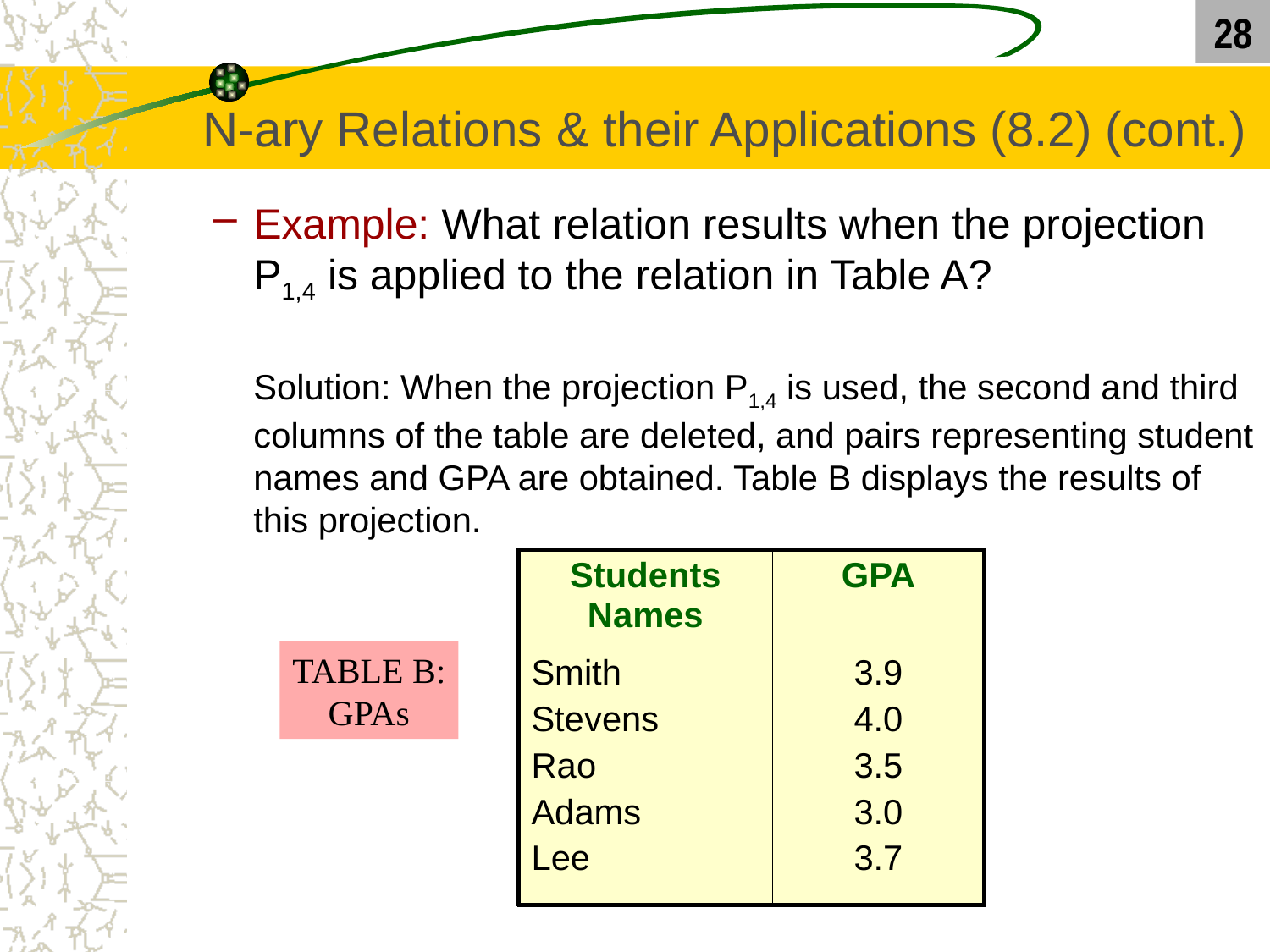

28
# N-ary Relations & their Applications (8.2) (cont.)
Example: What relation results when the projection P1,4 is applied to the relation in Table A?
Solution: When the projection P1,4 is used, the second and third columns of the table are deleted, and pairs representing student names and GPA are obtained. Table B displays the results of this projection.
| Students Names | GPA |
| --- | --- |
| Smith Stevens Rao Adams Lee | 3.9 4.0 3.5 3.0 3.7 |
TABLE B:
GPAs